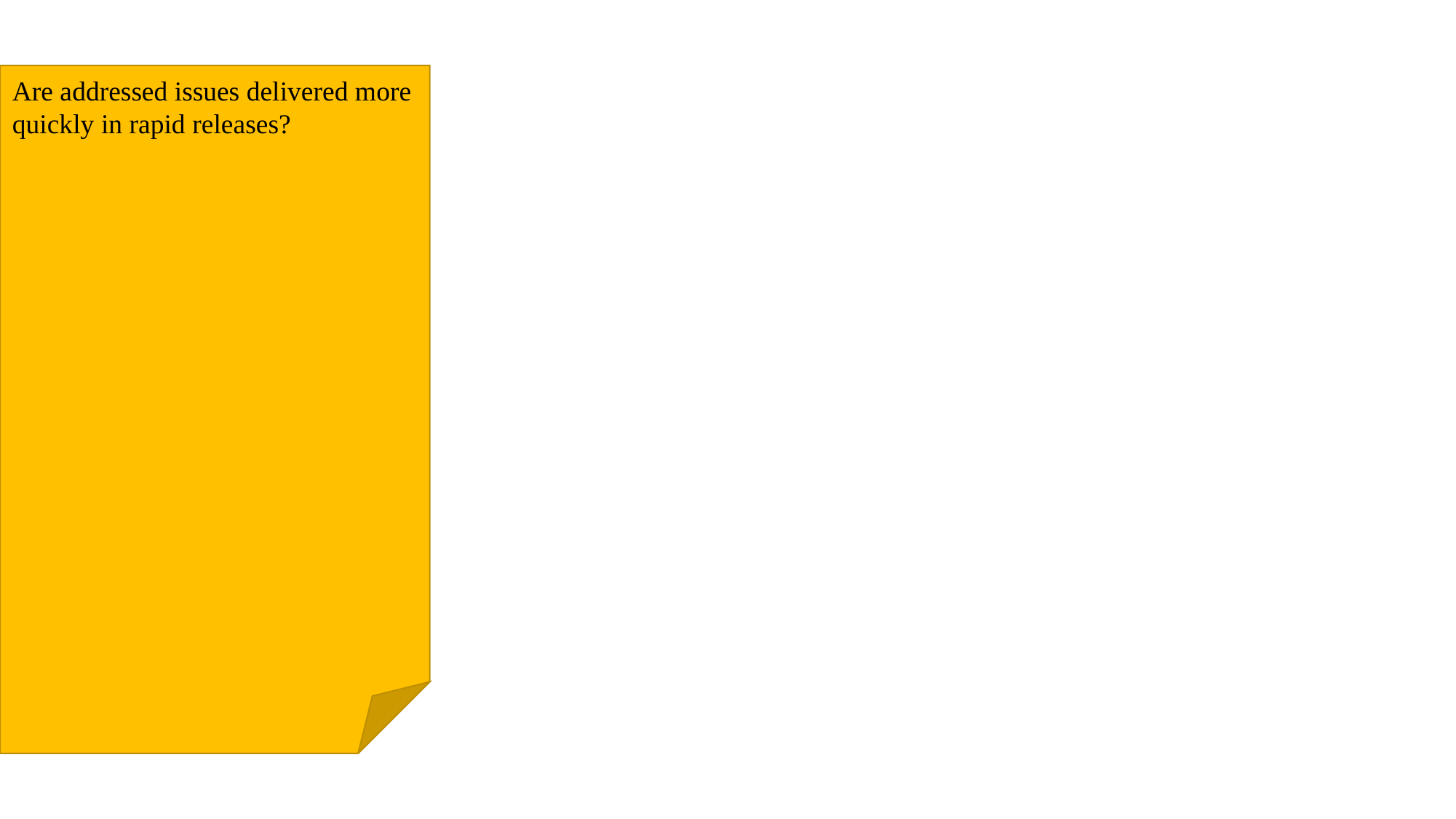

Are addressed issues delivered more quickly in rapid releases?